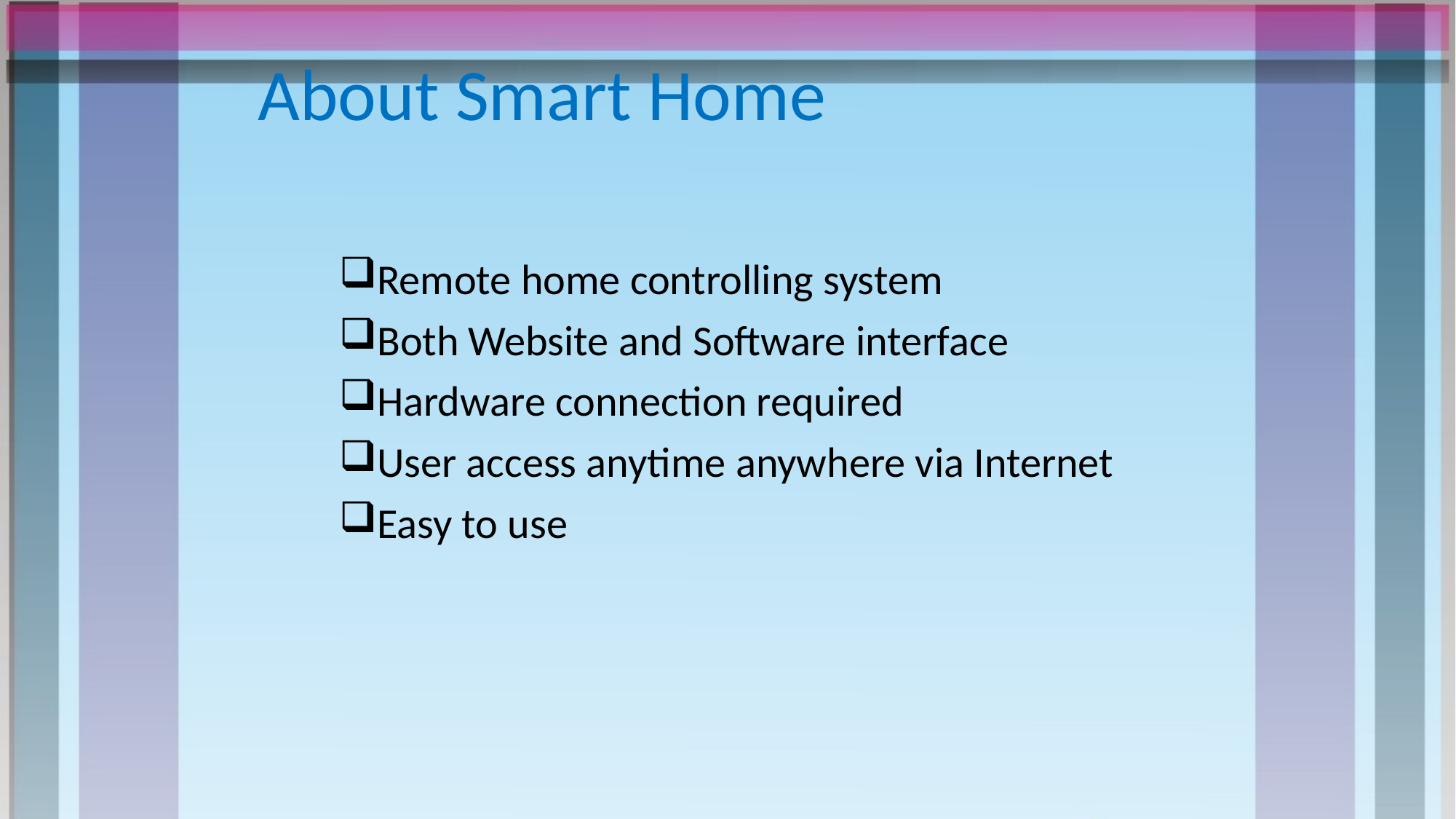

# About Smart Home
Remote home controlling system
Both Website and Software interface
Hardware connection required
User access anytime anywhere via Internet
Easy to use